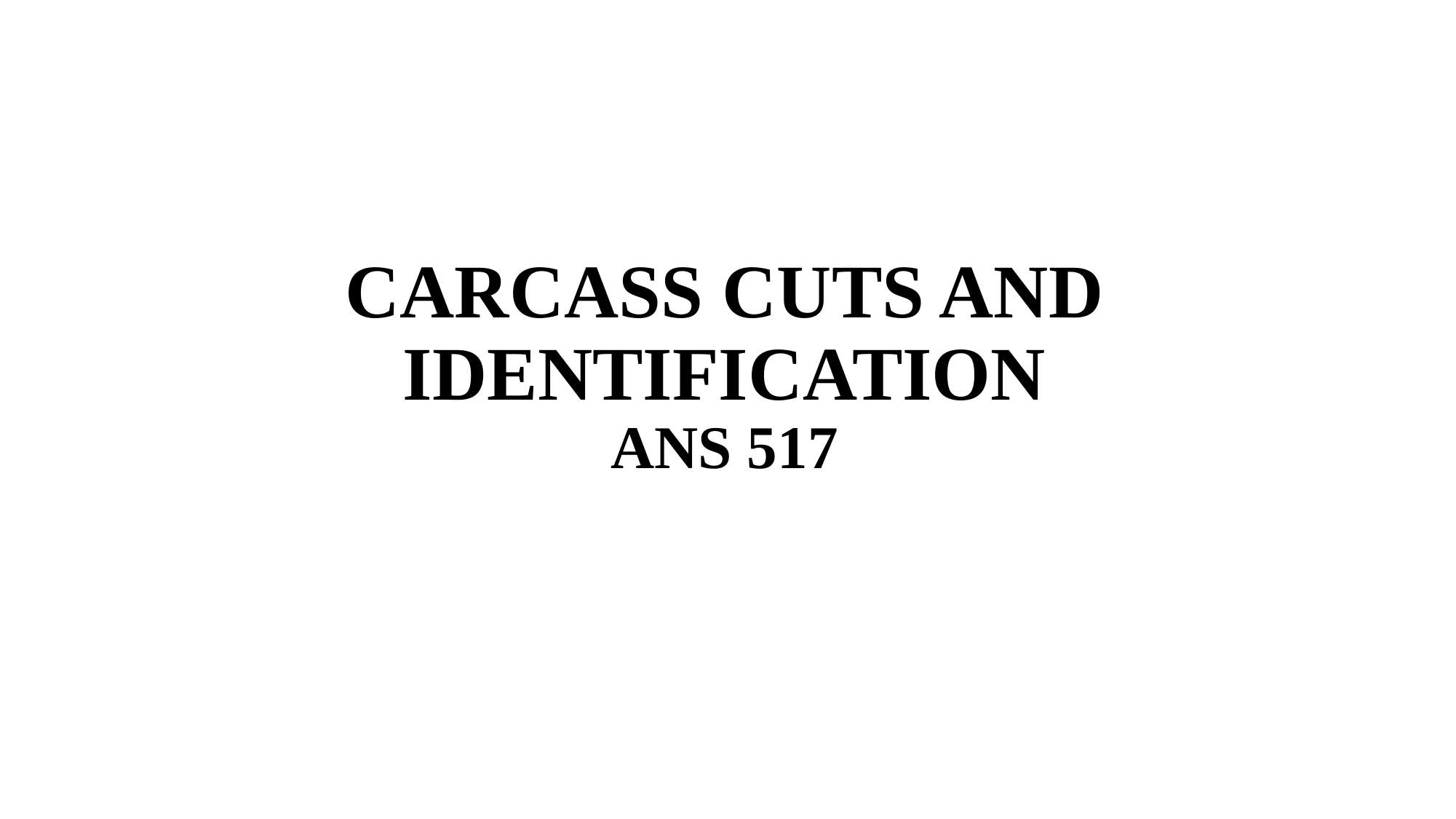

# CARCASS CUTS AND IDENTIFICATION ANS 517